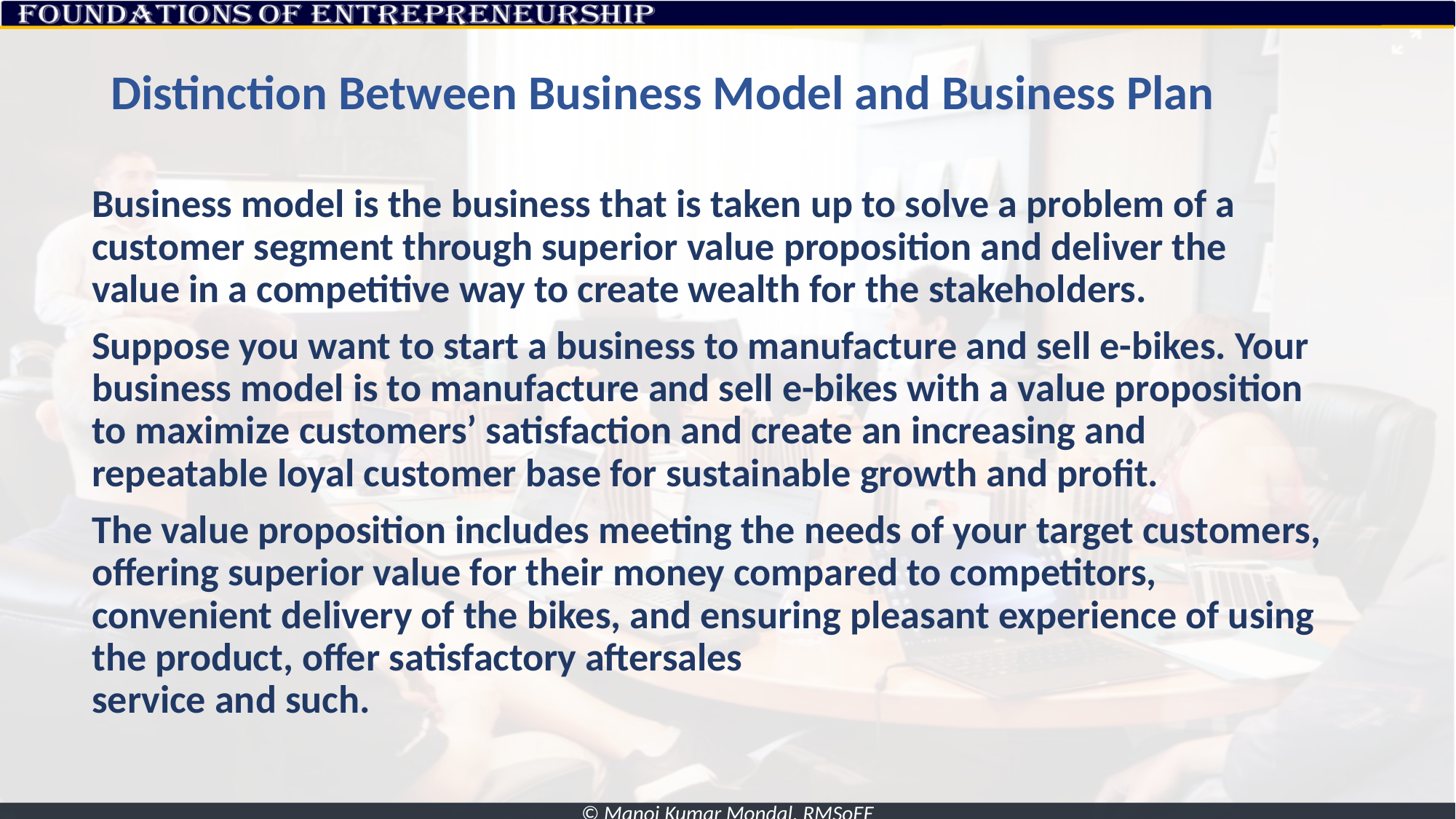

# Distinction Between Business Model and Business Plan
Business model is the business that is taken up to solve a problem of a customer segment through superior value proposition and deliver the  value in a competitive way to create wealth for the stakeholders.
Suppose you want to start a business to manufacture and sell e-bikes. Your business model is to manufacture and sell e-bikes with a value proposition to maximize customers’ satisfaction and create an increasing and repeatable loyal customer base for sustainable growth and profit.
The value proposition includes meeting the needs of your target customers, offering superior value for their money compared to competitors, convenient delivery of the bikes, and ensuring pleasant experience of using the product, offer satisfactory aftersales
service and such.